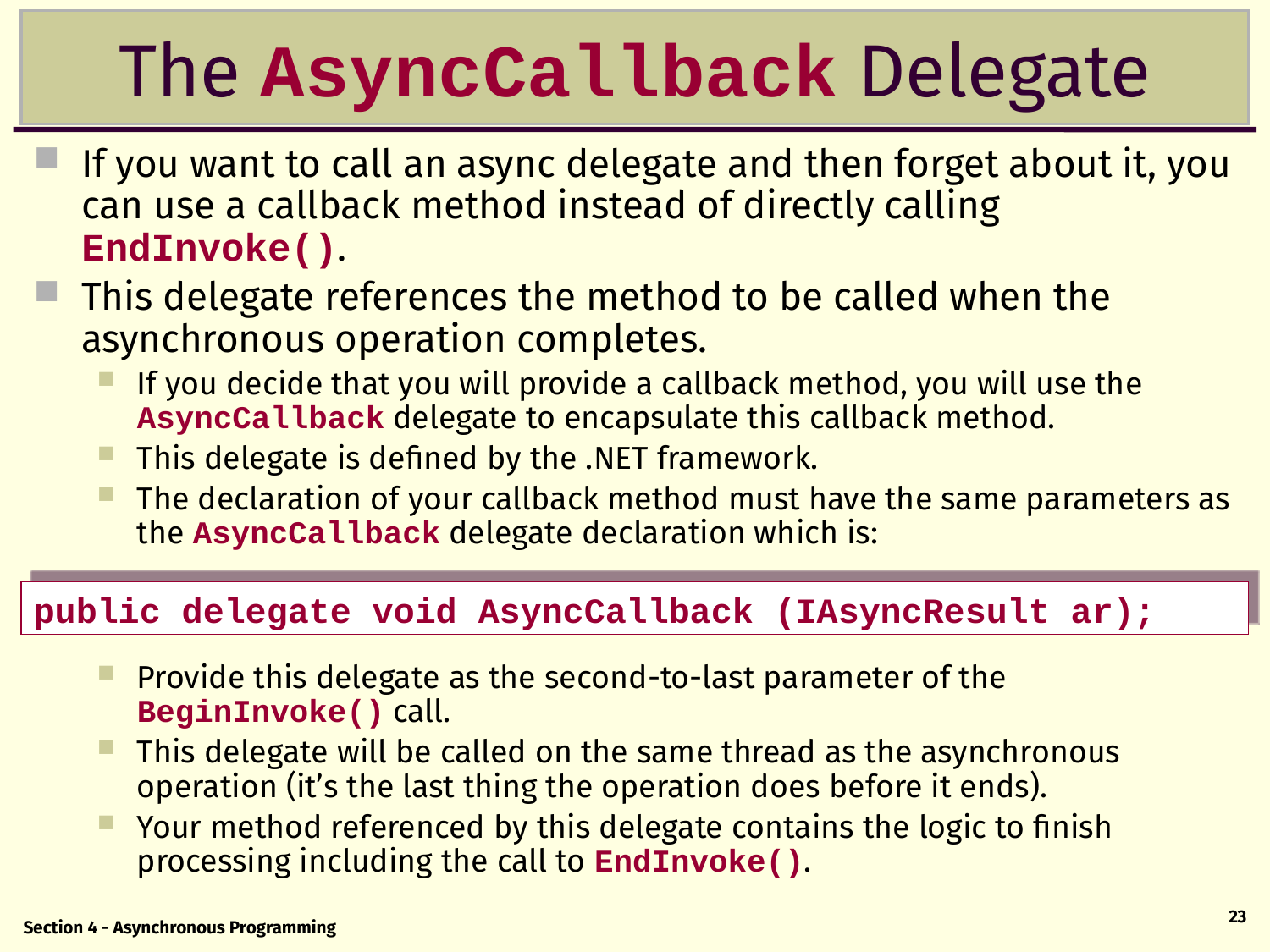

# The AsyncCallback Delegate
If you want to call an async delegate and then forget about it, you can use a callback method instead of directly calling EndInvoke().
This delegate references the method to be called when the asynchronous operation completes.
If you decide that you will provide a callback method, you will use the AsyncCallback delegate to encapsulate this callback method.
This delegate is defined by the .NET framework.
The declaration of your callback method must have the same parameters as the AsyncCallback delegate declaration which is:

Provide this delegate as the second-to-last parameter of the BeginInvoke() call.
This delegate will be called on the same thread as the asynchronous operation (it’s the last thing the operation does before it ends).
Your method referenced by this delegate contains the logic to finish processing including the call to EndInvoke().
public delegate void AsyncCallback (IAsyncResult ar);
23
Section 4 - Asynchronous Programming